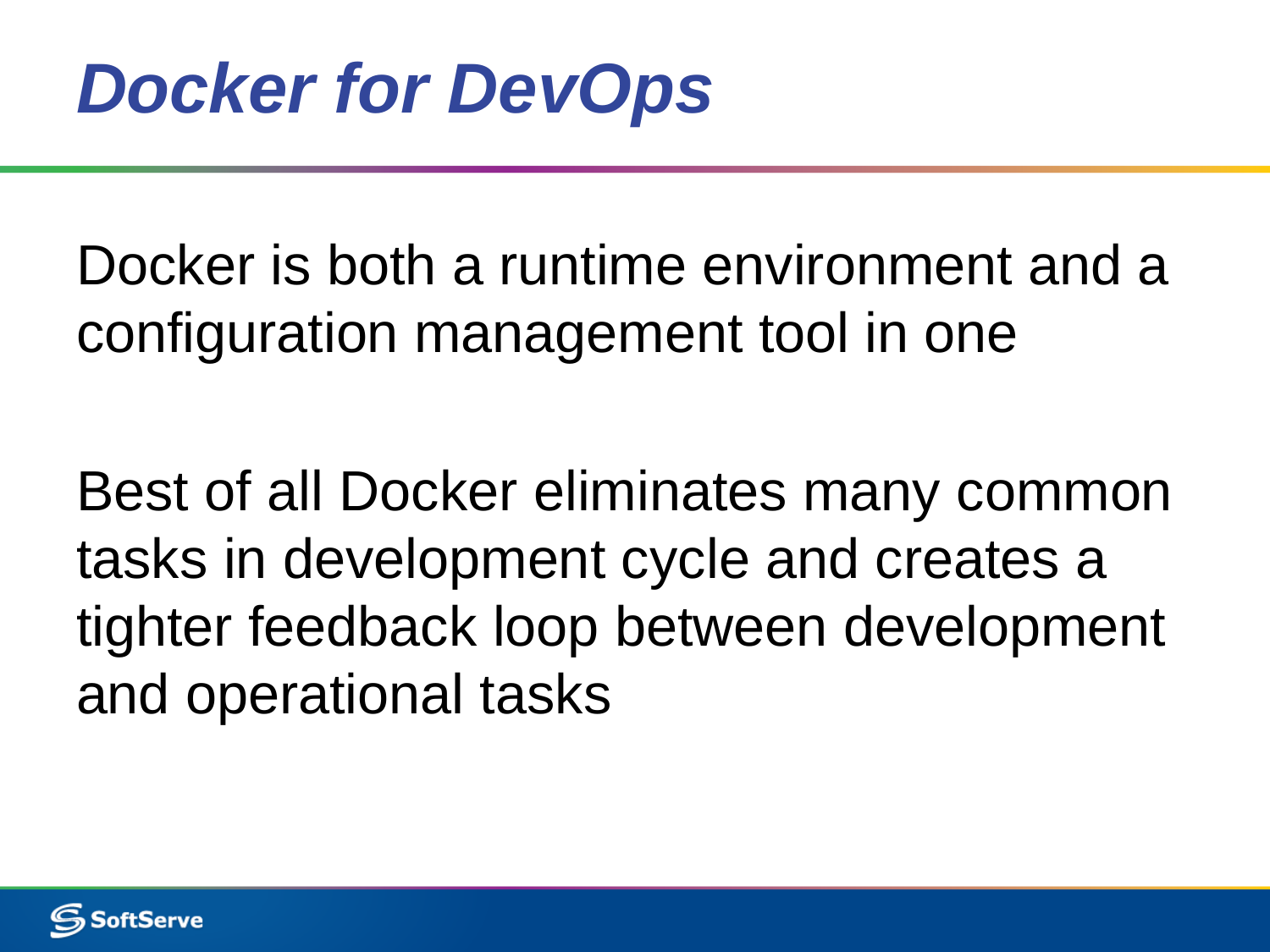

# Docker for DevOps
Docker is both a runtime environment and a configuration management tool in one

Best of all Docker eliminates many common tasks in development cycle and creates a tighter feedback loop between development and operational tasks